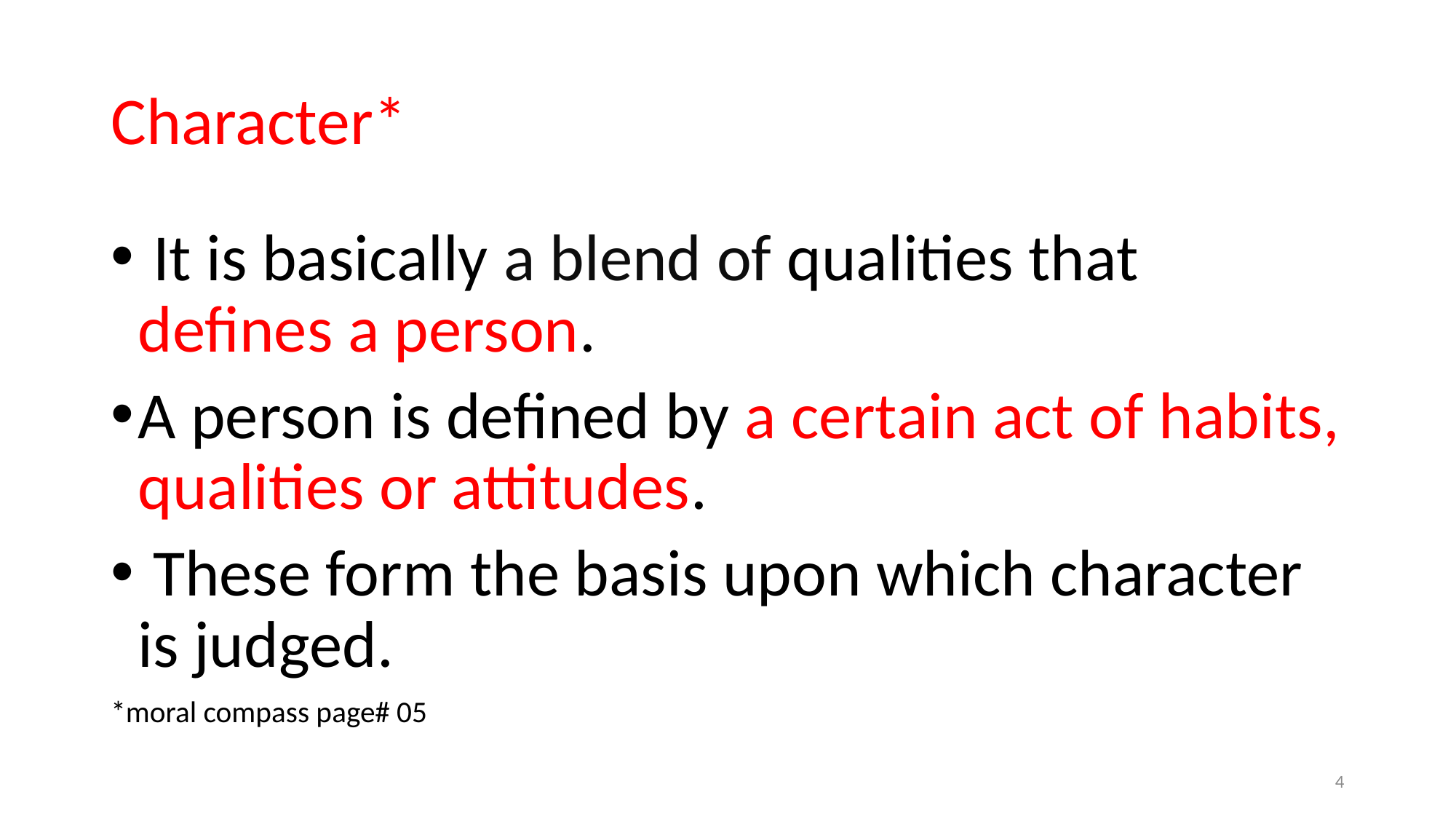

# Character*
 It is basically a blend of qualities that defines a person.
A person is defined by a certain act of habits, qualities or attitudes.
 These form the basis upon which character is judged.
*moral compass page# 05
4